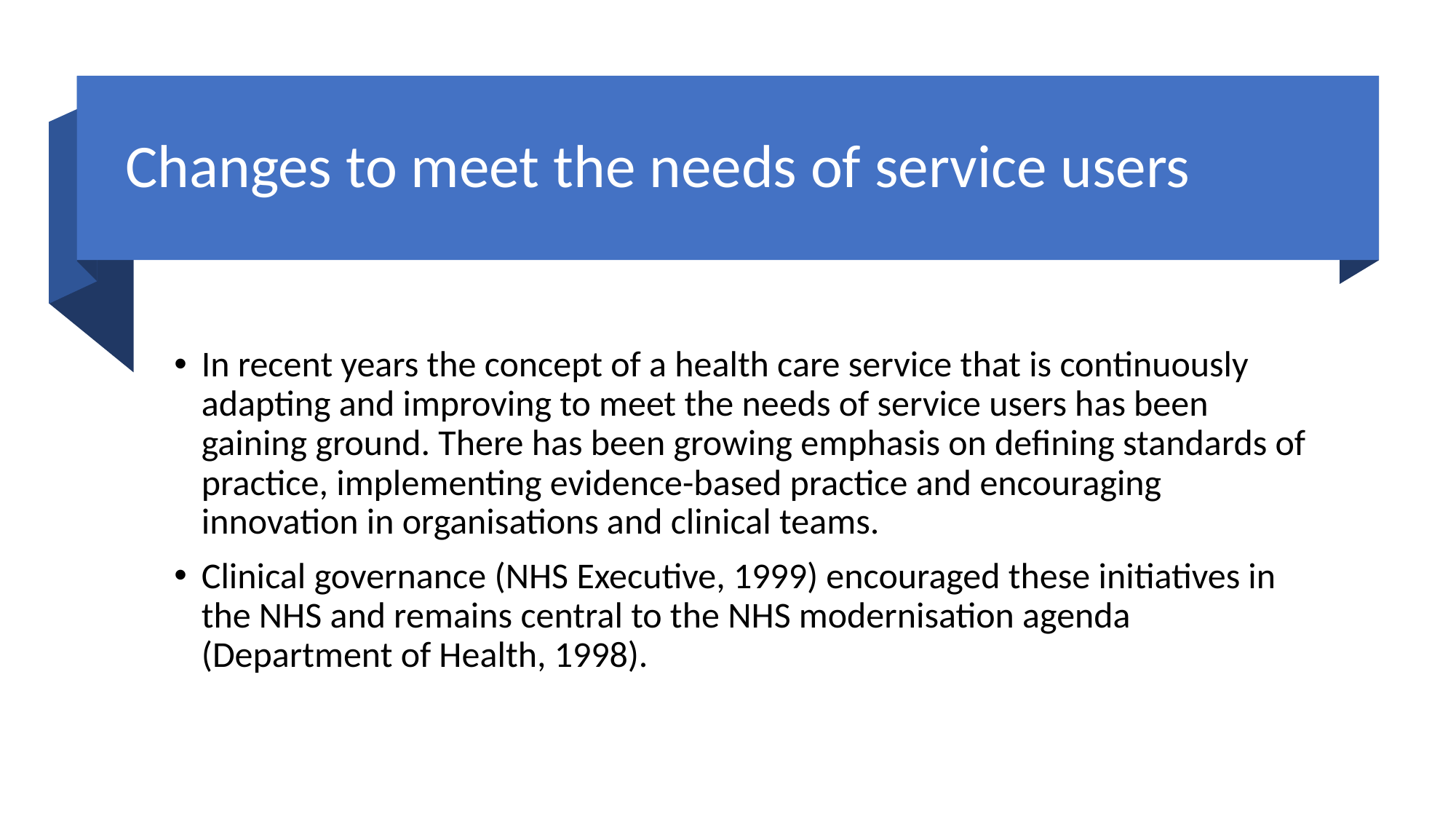

# Changes to meet the needs of service users

In recent years the concept of a health care service that is continuously adapting and improving to meet the needs of service users has been gaining ground. There has been growing emphasis on defining standards of practice, implementing evidence-based practice and encouraging innovation in organisations and clinical teams.
Clinical governance (NHS Executive, 1999) encouraged these initiatives in the NHS and remains central to the NHS modernisation agenda (Department of Health, 1998).
Created by Tayo Alebiosu